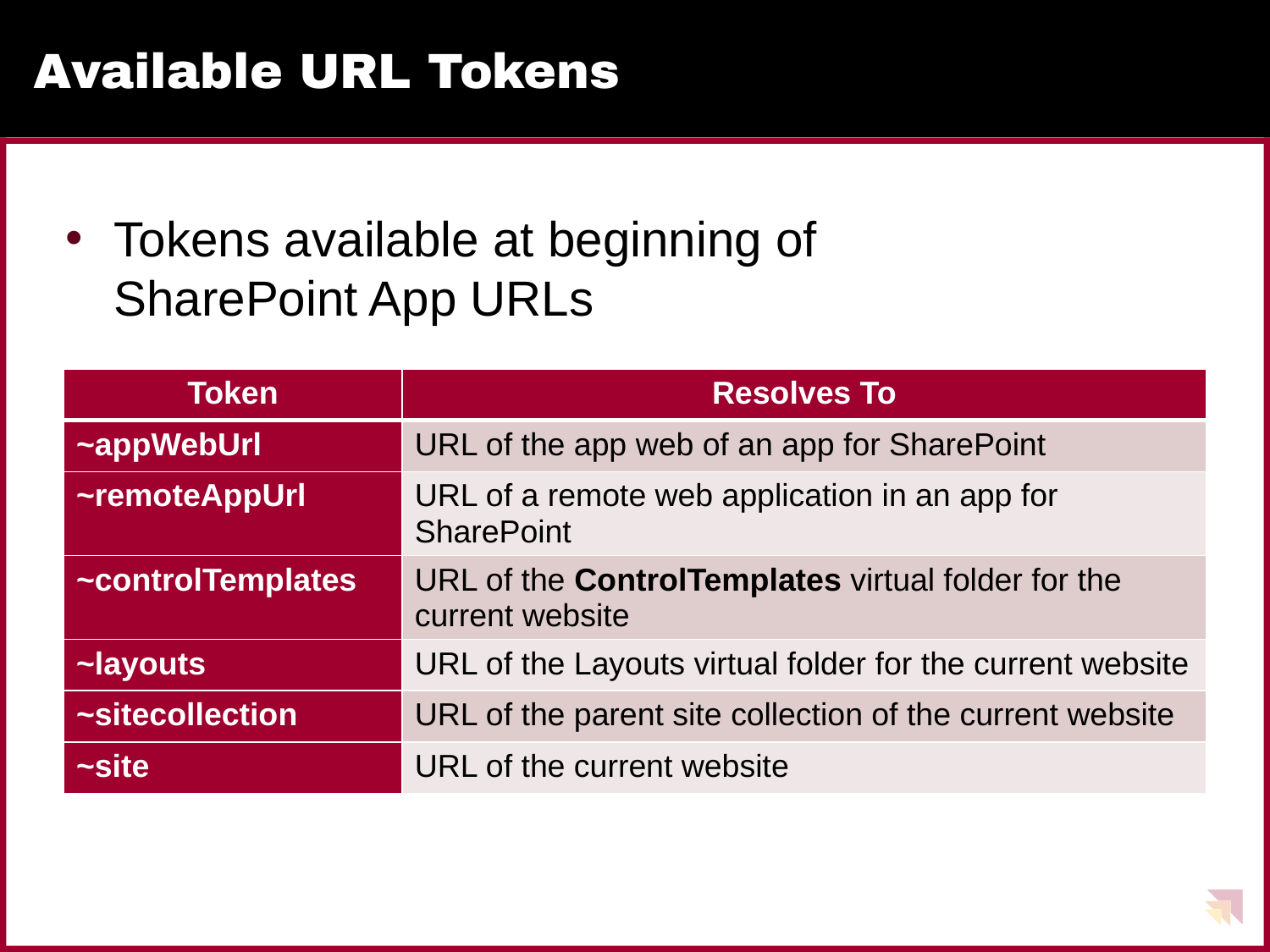

# Available URL Tokens
Tokens available at beginning of
SharePoint App URLs
| Token | Resolves To |
| --- | --- |
| ~appWebUrl | URL of the app web of an app for SharePoint |
| ~remoteAppUrl | URL of a remote web application in an app for SharePoint |
| ~controlTemplates | URL of the ControlTemplates virtual folder for the current website |
| ~layouts | URL of the Layouts virtual folder for the current website |
| ~sitecollection | URL of the parent site collection of the current website |
| ~site | URL of the current website |